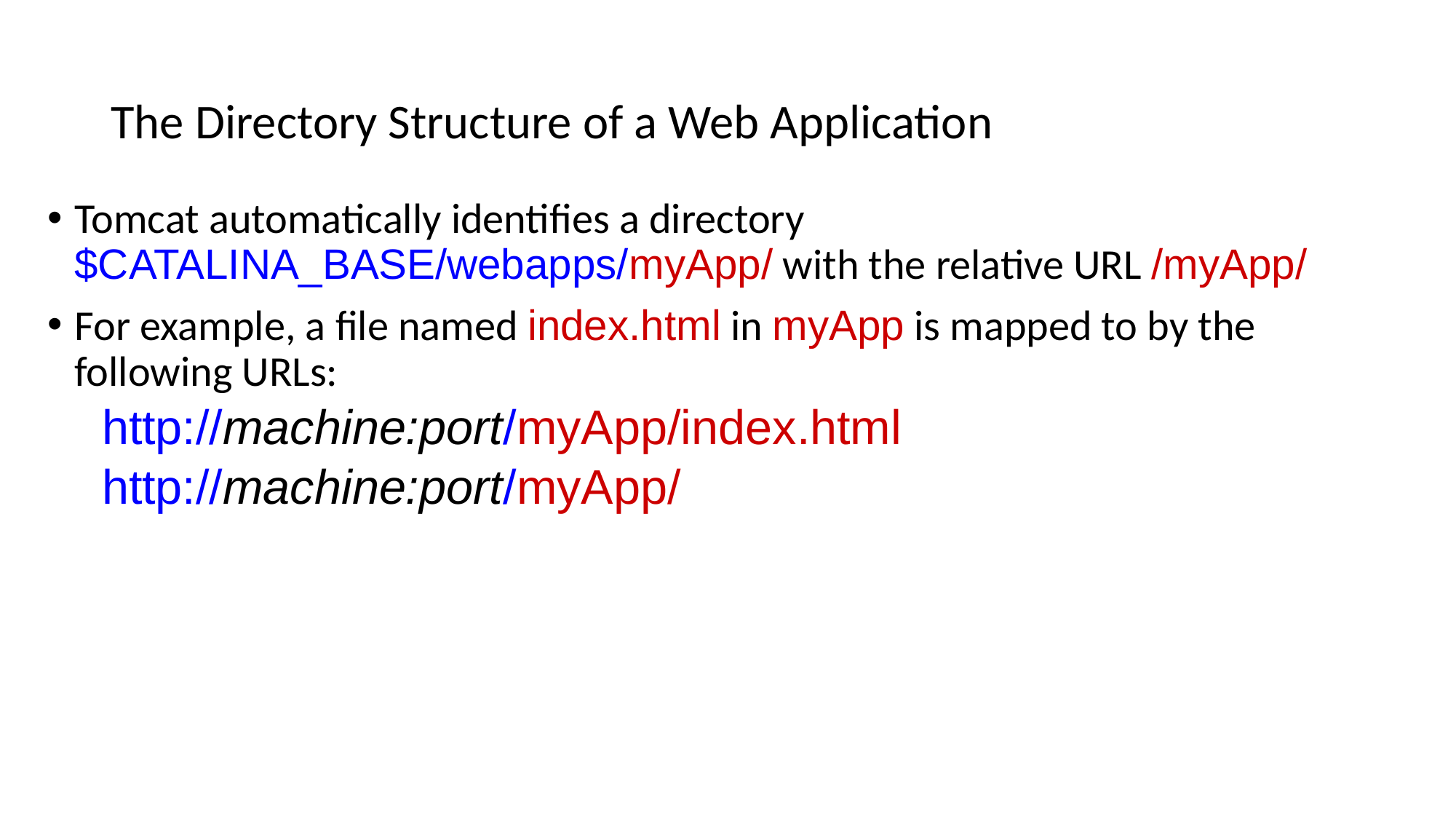

# The Directory Structure of a Web Application
Tomcat automatically identifies a directory $CATALINA_BASE/webapps/myApp/ with the relative URL /myApp/
For example, a file named index.html in myApp is mapped to by the following URLs:
http://machine:port/myApp/index.html
http://machine:port/myApp/